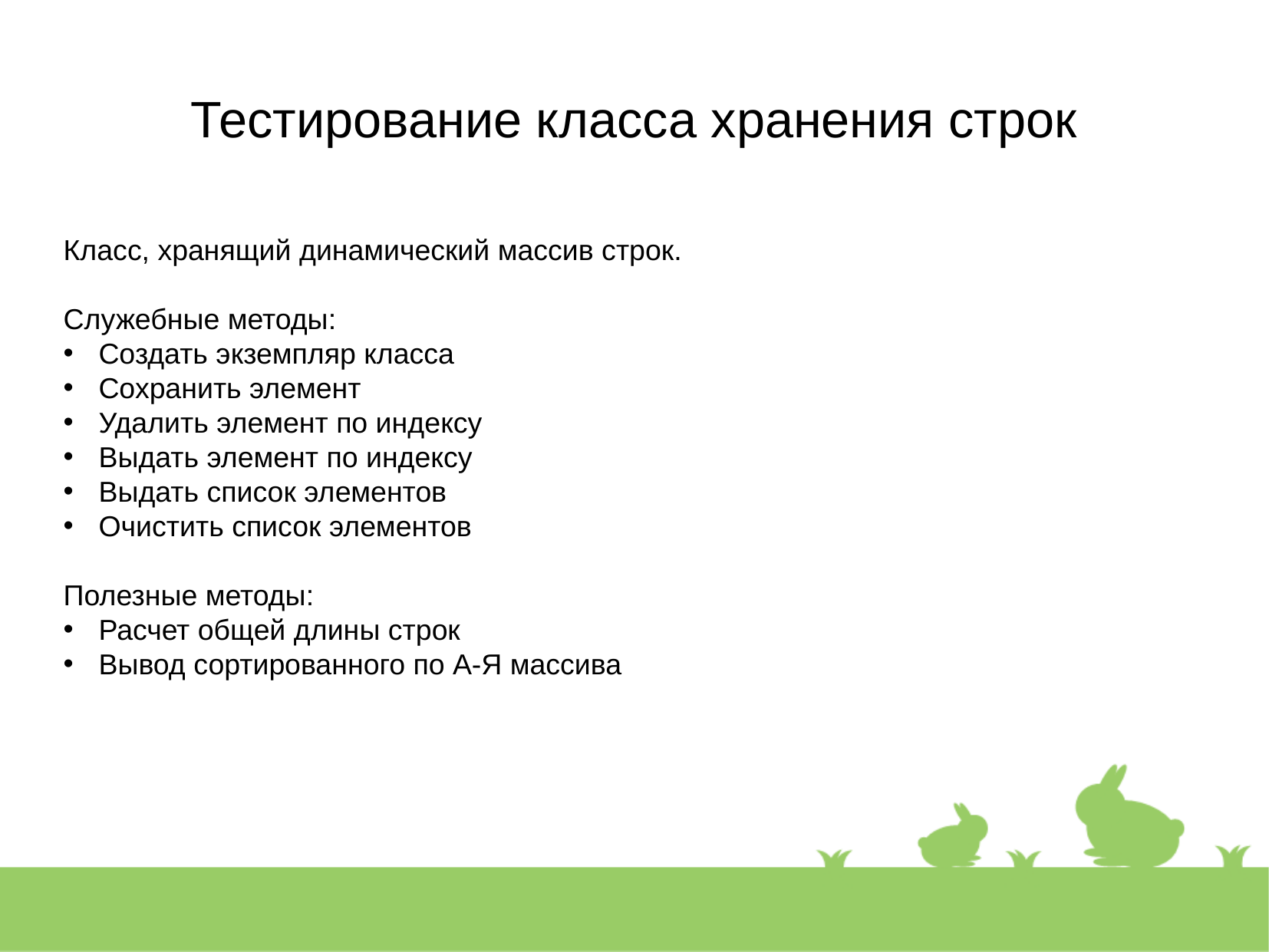

Тестирование класса хранения строк
Класс, хранящий динамический массив строк.

Служебные методы:
 Создать экземпляр класса
 Сохранить элемент
 Удалить элемент по индексу
 Выдать элемент по индексу
 Выдать список элементов
 Очистить список элементов

Полезные методы:
 Расчет общей длины строк
 Вывод сортированного по А-Я массива